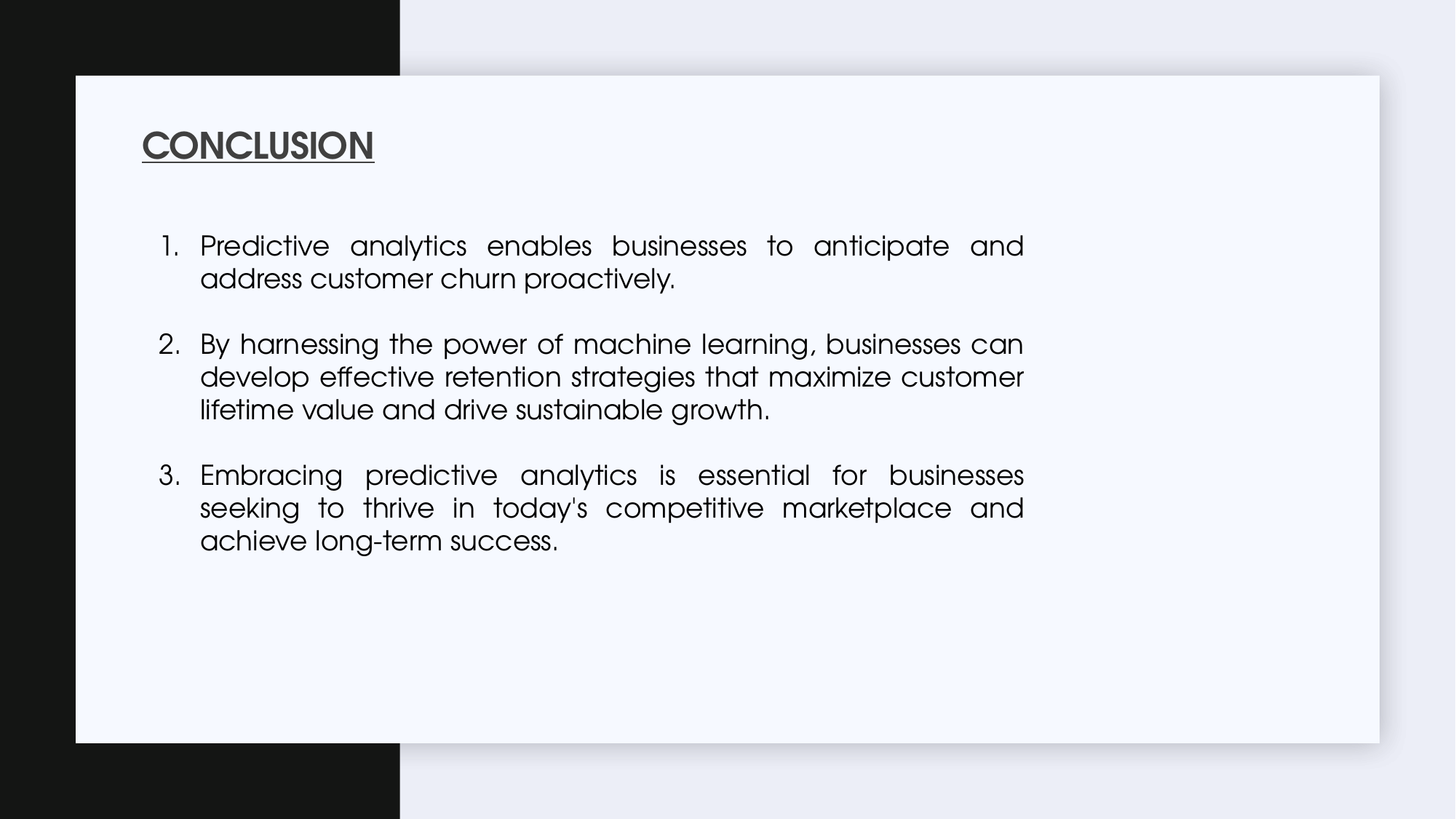

# CONCLUSION
Predictive analytics enables businesses to anticipate and address customer churn proactively.

By harnessing the power of machine learning, businesses can develop effective retention strategies that maximize customer lifetime value and drive sustainable growth.

Embracing predictive analytics is essential for businesses seeking to thrive in today's competitive marketplace and achieve long-term success.